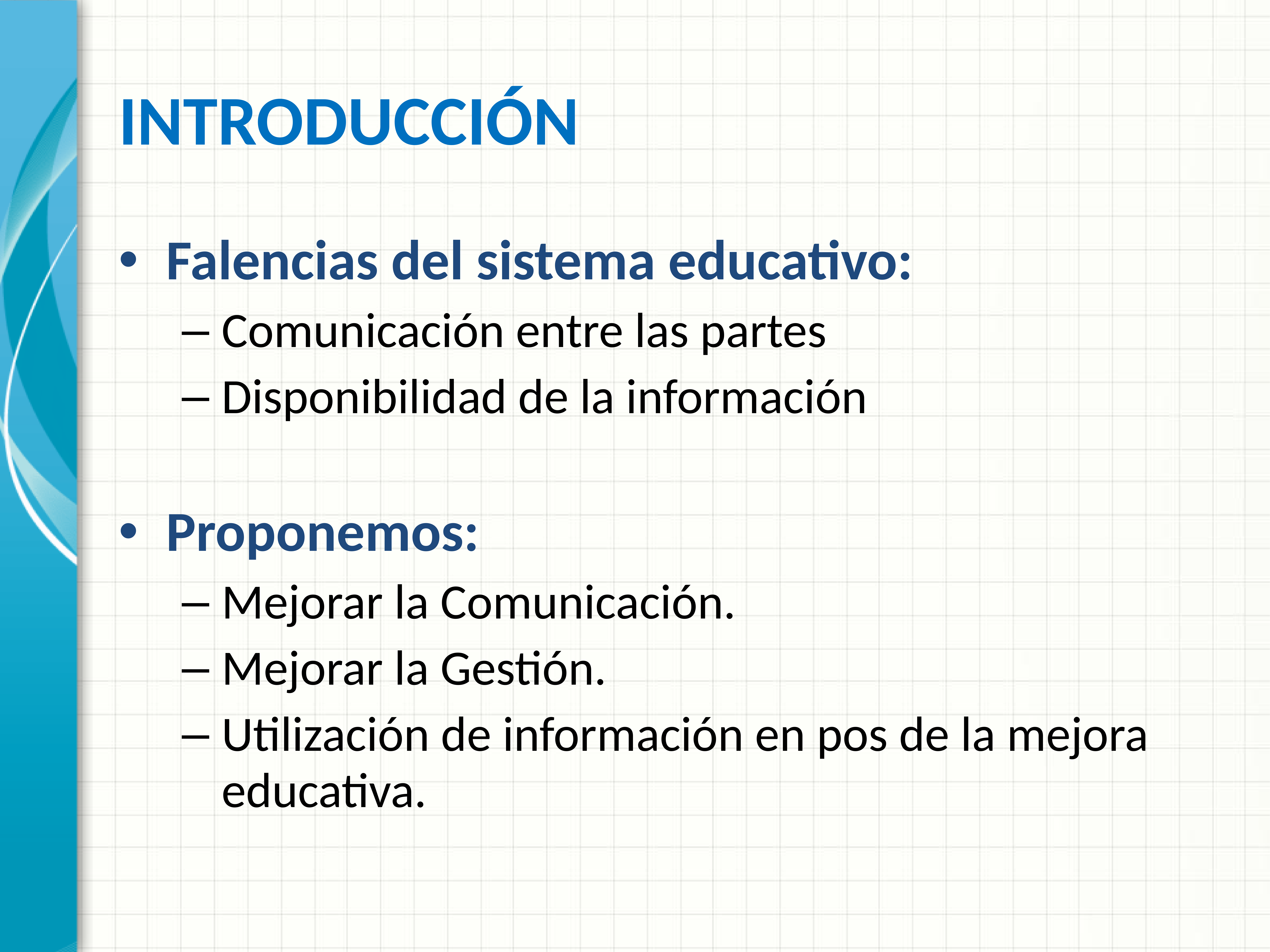

# INTRODUCCIÓN
Falencias del sistema educativo:
Comunicación entre las partes
Disponibilidad de la información

Proponemos:
Mejorar la Comunicación.
Mejorar la Gestión.
Utilización de información en pos de la mejora educativa.